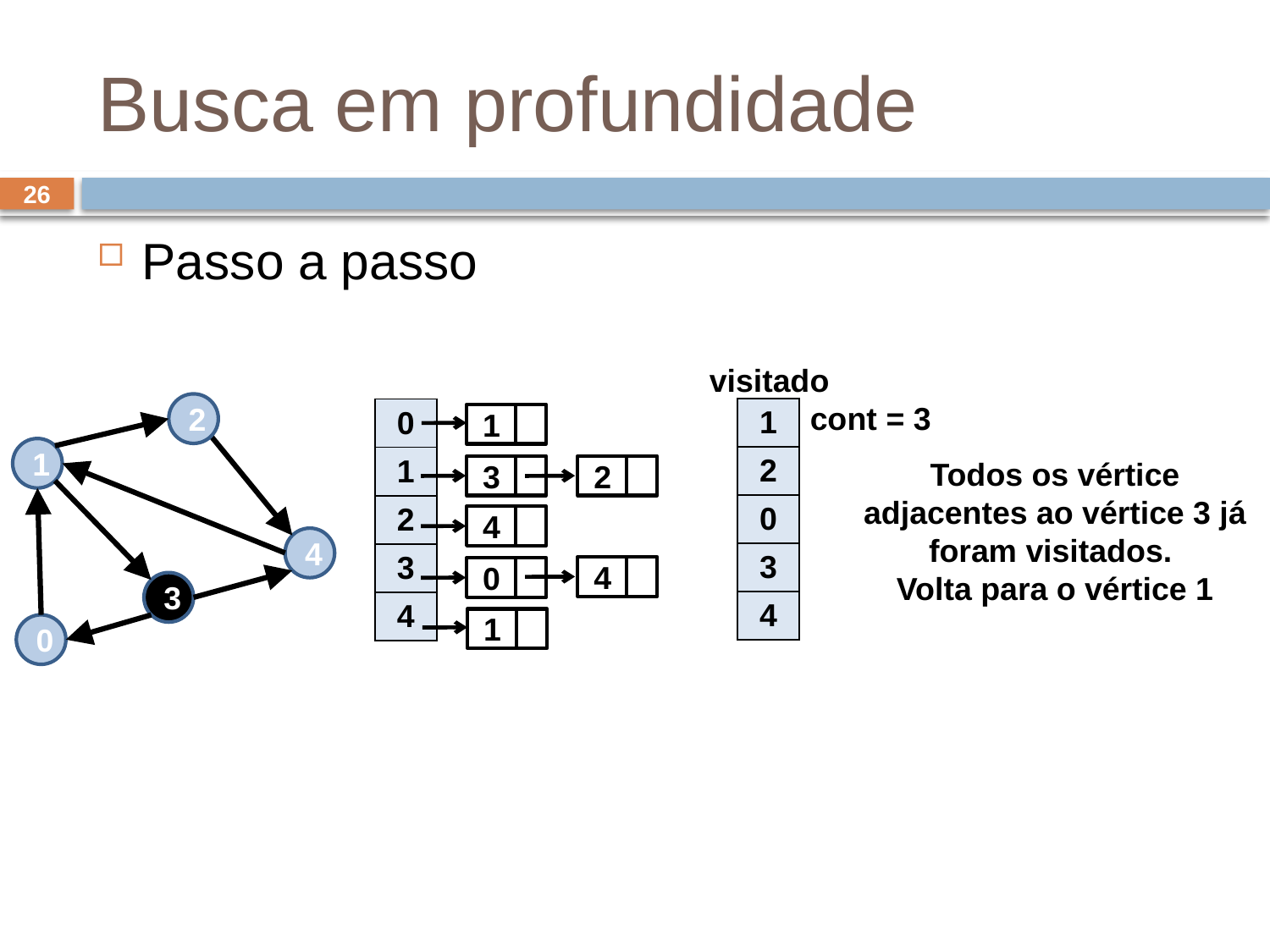

# Busca em profundidade
26
Passo a passo
visitado
cont = 3
2
| 1 |
| --- |
| 2 |
| 0 |
| 3 |
| 4 |
| 0 |
| --- |
| 1 |
| 2 |
| 3 |
| 4 |
1

1
Todos os vértice adjacentes ao vértice 3 já foram visitados.
Volta para o vértice 1
3

2

4

4
4

0

3
1

0